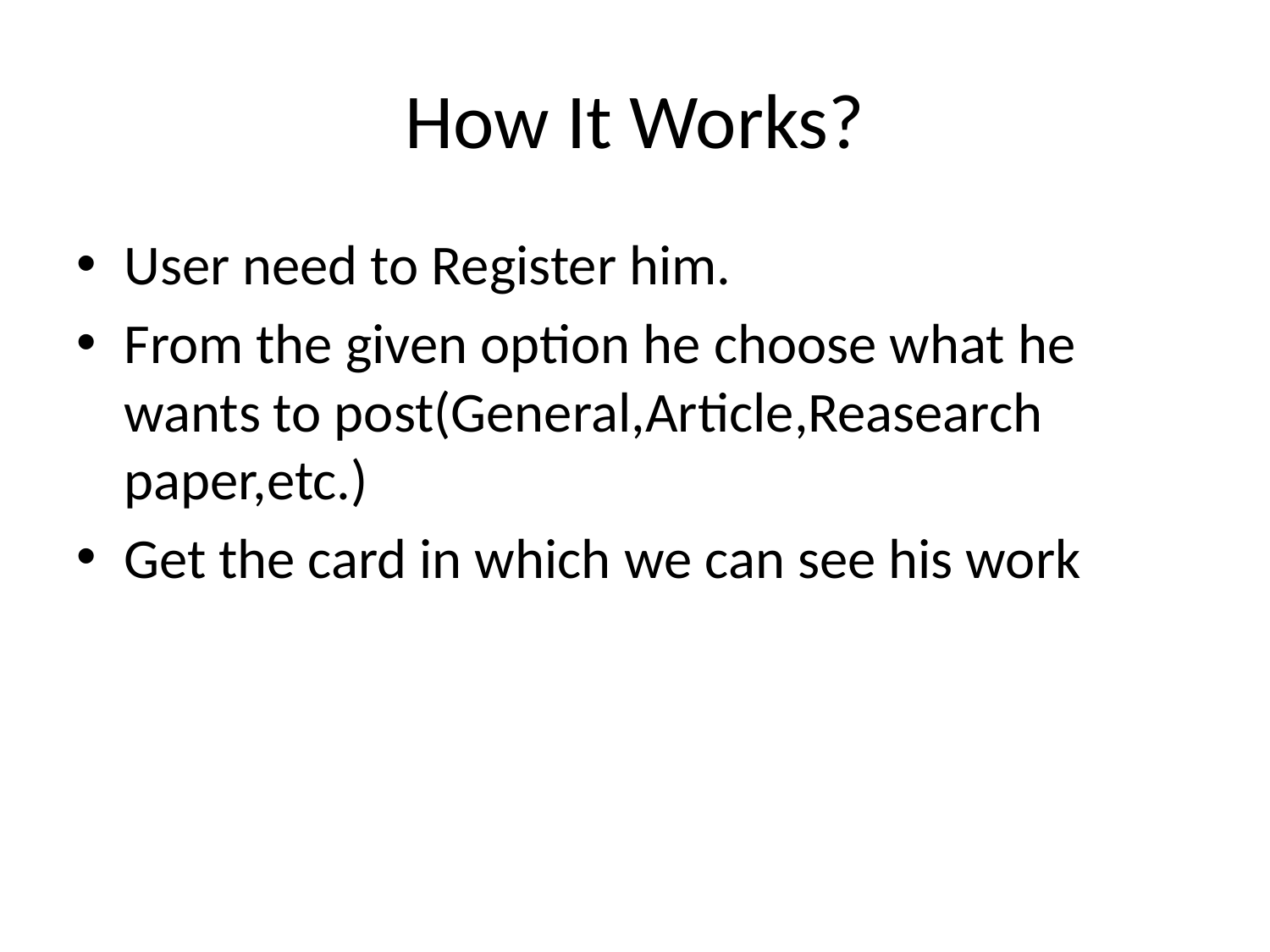

# How It Works?
User need to Register him.
From the given option he choose what he wants to post(General,Article,Reasearch paper,etc.)
Get the card in which we can see his work